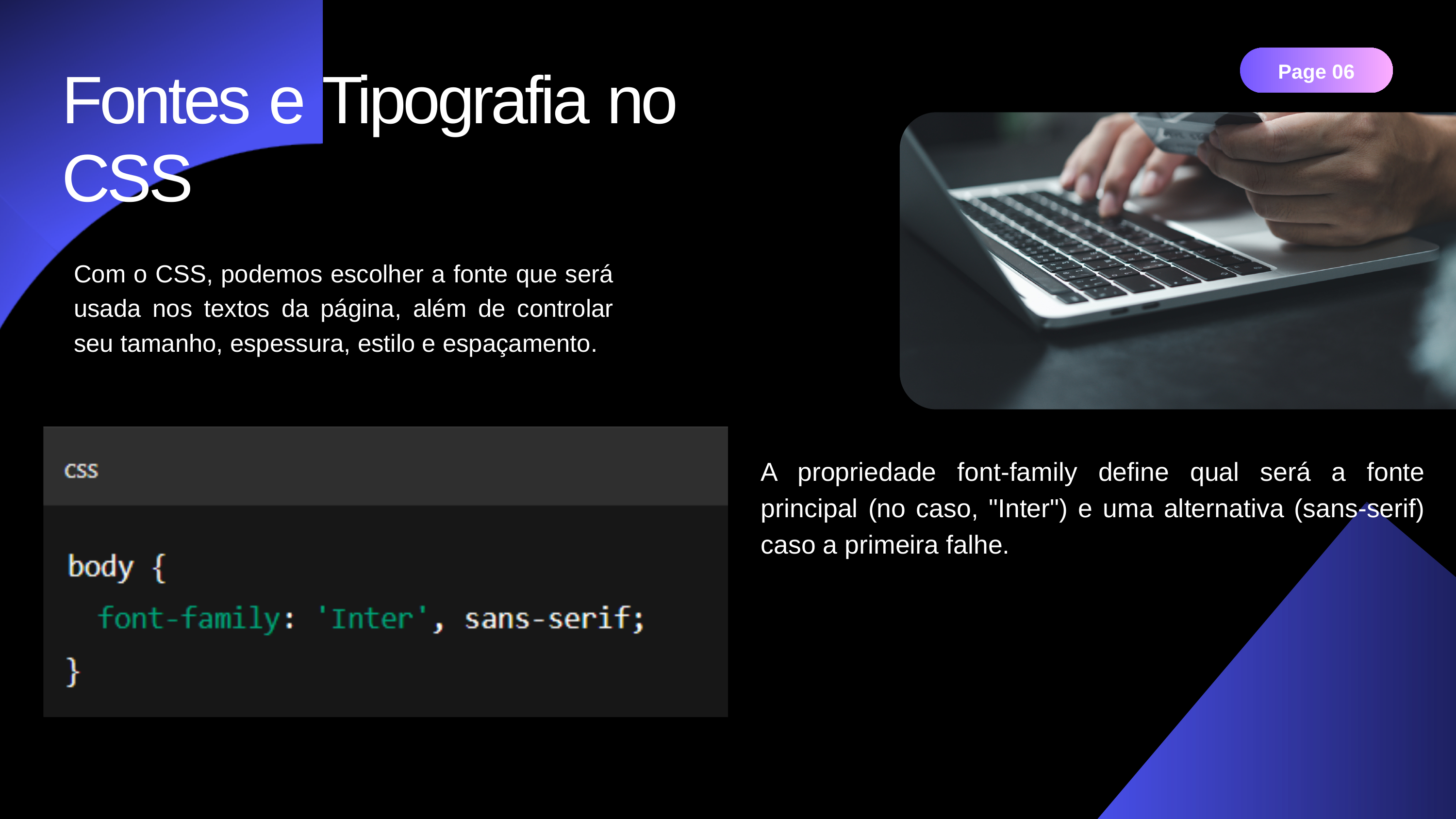

Page 06
Fontes e Tipografia no CSS

Com o CSS, podemos escolher a fonte que será usada nos textos da página, além de controlar seu tamanho, espessura, estilo e espaçamento.

A propriedade font-family define qual será a fonte principal (no caso, "Inter") e uma alternativa (sans-serif) caso a primeira falhe.